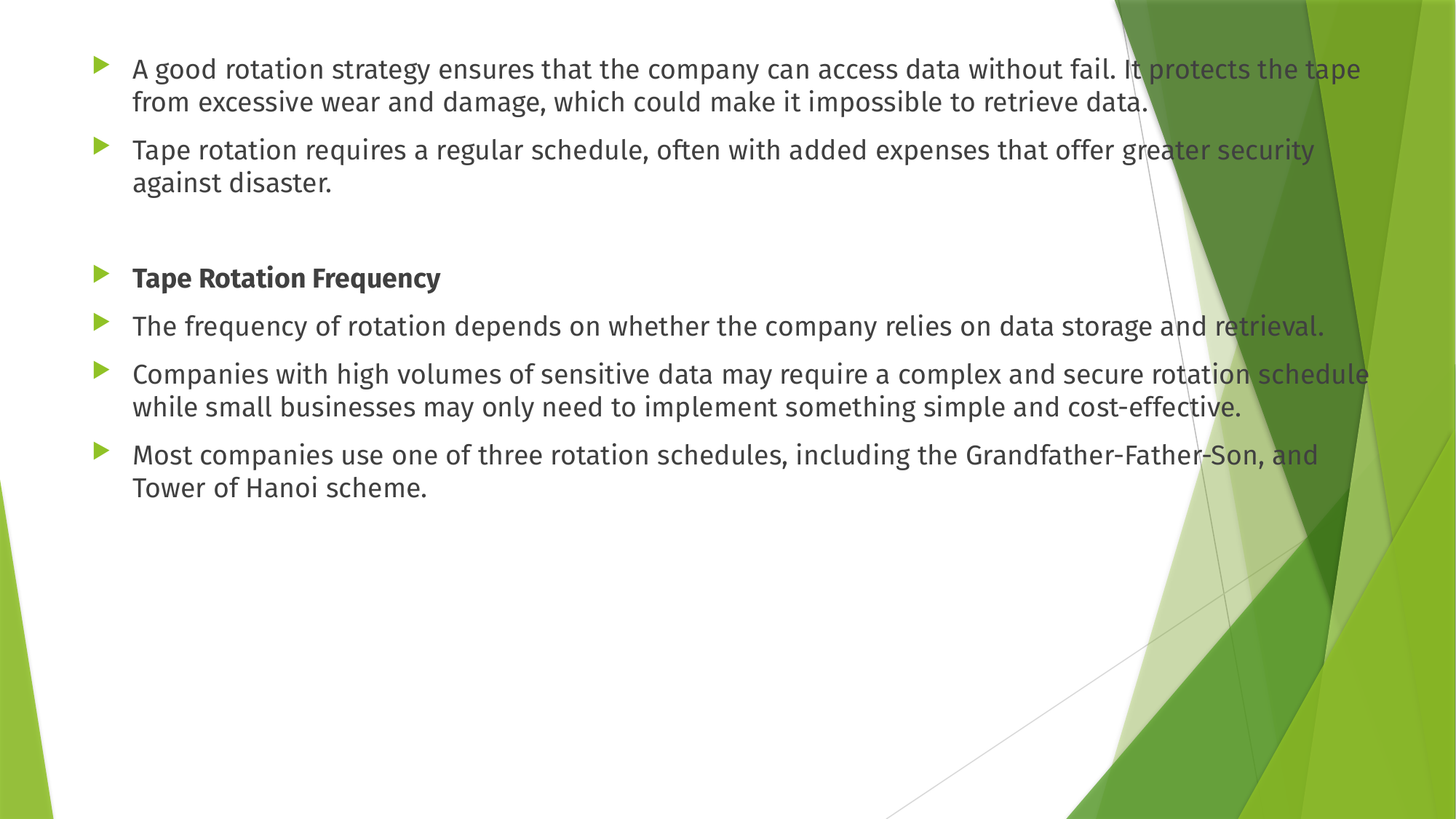

A good rotation strategy ensures that the company can access data without fail. It protects the tape from excessive wear and damage, which could make it impossible to retrieve data.
Tape rotation requires a regular schedule, often with added expenses that offer greater security against disaster.

Tape Rotation Frequency
The frequency of rotation depends on whether the company relies on data storage and retrieval.
Companies with high volumes of sensitive data may require a complex and secure rotation schedule while small businesses may only need to implement something simple and cost-effective.
Most companies use one of three rotation schedules, including the Grandfather-Father-Son, and Tower of Hanoi scheme.